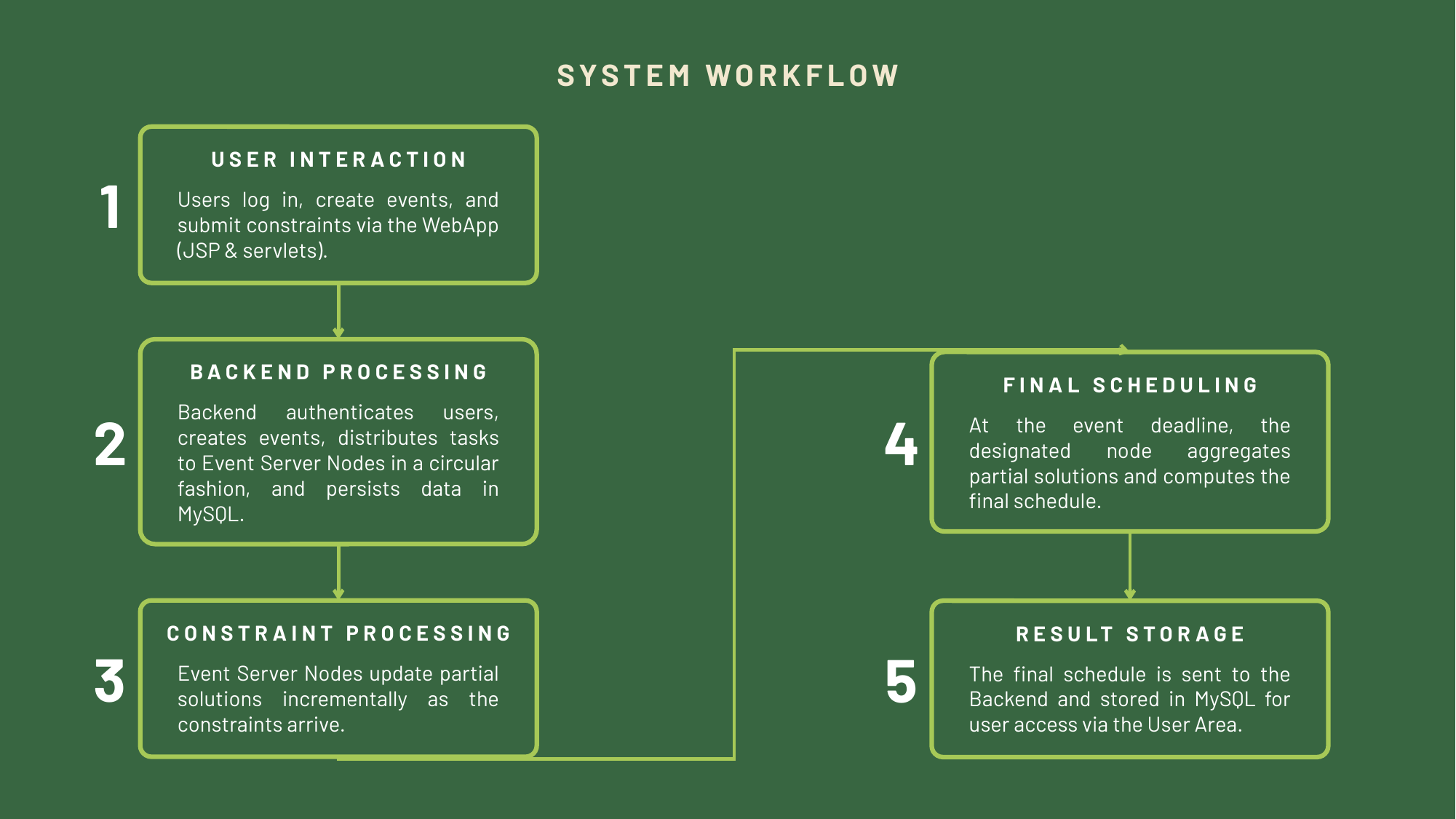

SYSTEM WORKFLOW

USER INTERACTION
Users log in, create events, and submit constraints via the WebApp (JSP & servlets).
1

BACKEND PROCESSING
Backend authenticates users, creates events, distributes tasks to Event Server Nodes in a circular fashion, and persists data in MySQL.
2

FINAL SCHEDULING
At the event deadline, the designated node aggregates partial solutions and computes the final schedule.
4

CONSTRAINT PROCESSING
Event Server Nodes update partial solutions incrementally as the constraints arrive.
3

RESULT STORAGE
The final schedule is sent to the Backend and stored in MySQL for user access via the User Area.
5